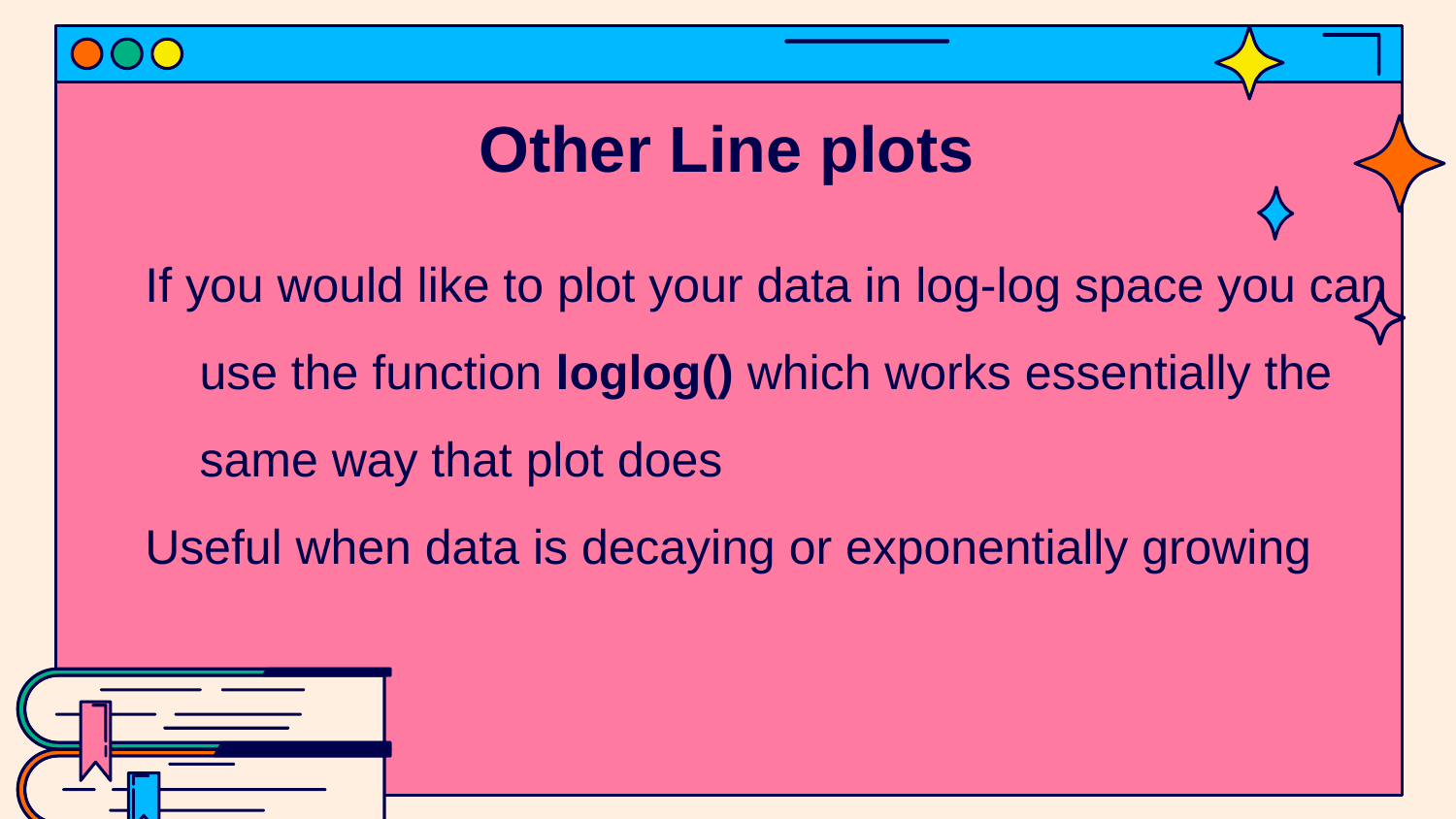

# Other Line plots

If you would like to plot your data in log-log space you can use the function loglog() which works essentially the same way that plot does
Useful when data is decaying or exponentially growing